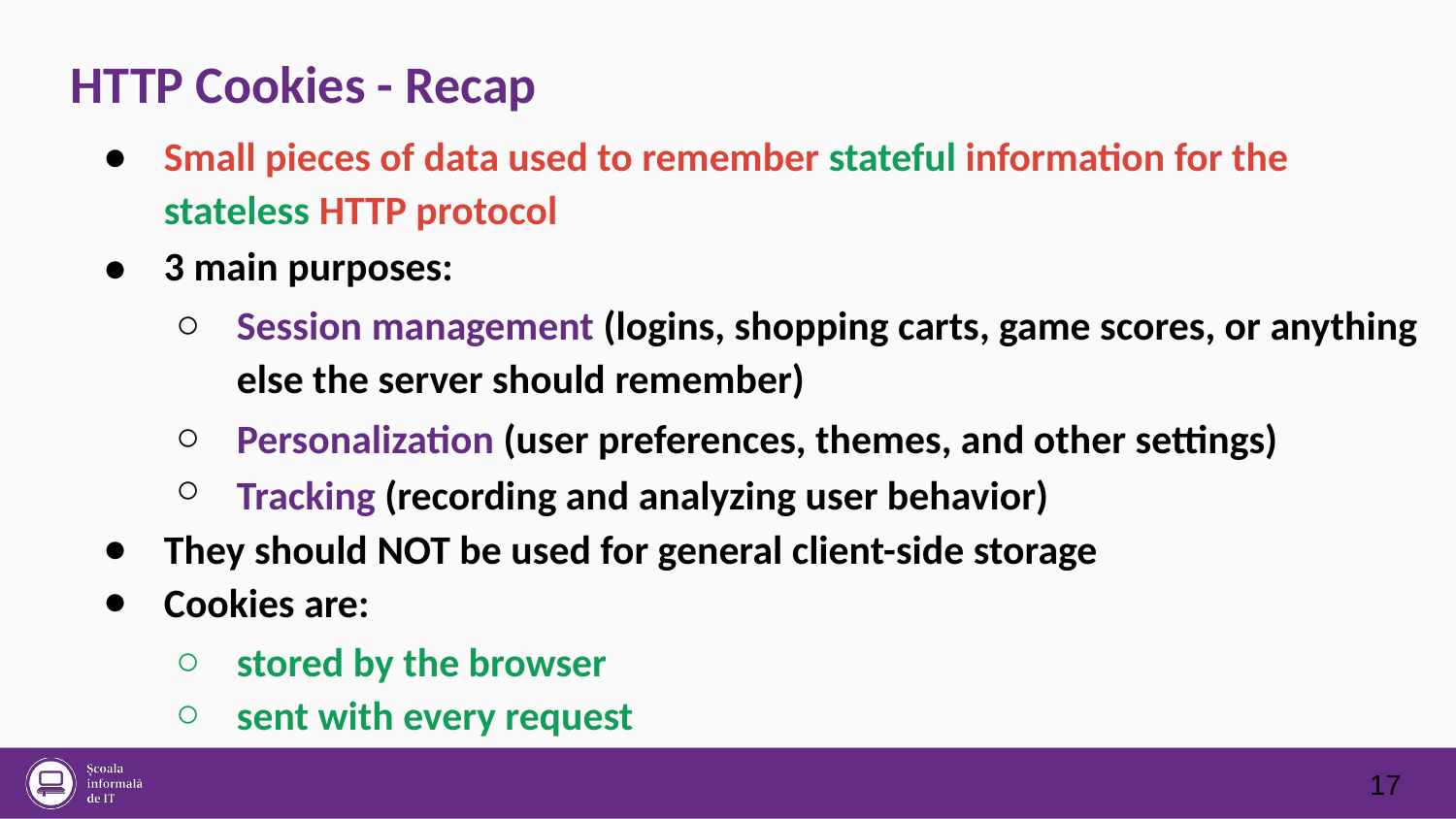

HTTP Cookies - Recap

●
Small pieces of data used to remember stateful information for the
stateless HTTP protocol
3 main purposes:
●
○
Session management (logins, shopping carts, game scores, or anything
else the server should remember)
Personalization (user preferences, themes, and other settings) Tracking (recording and analyzing user behavior)
○
○
●
●
They should NOT be used for general client-side storage
Cookies are:
○
○
stored by the browser
sent with every request

17